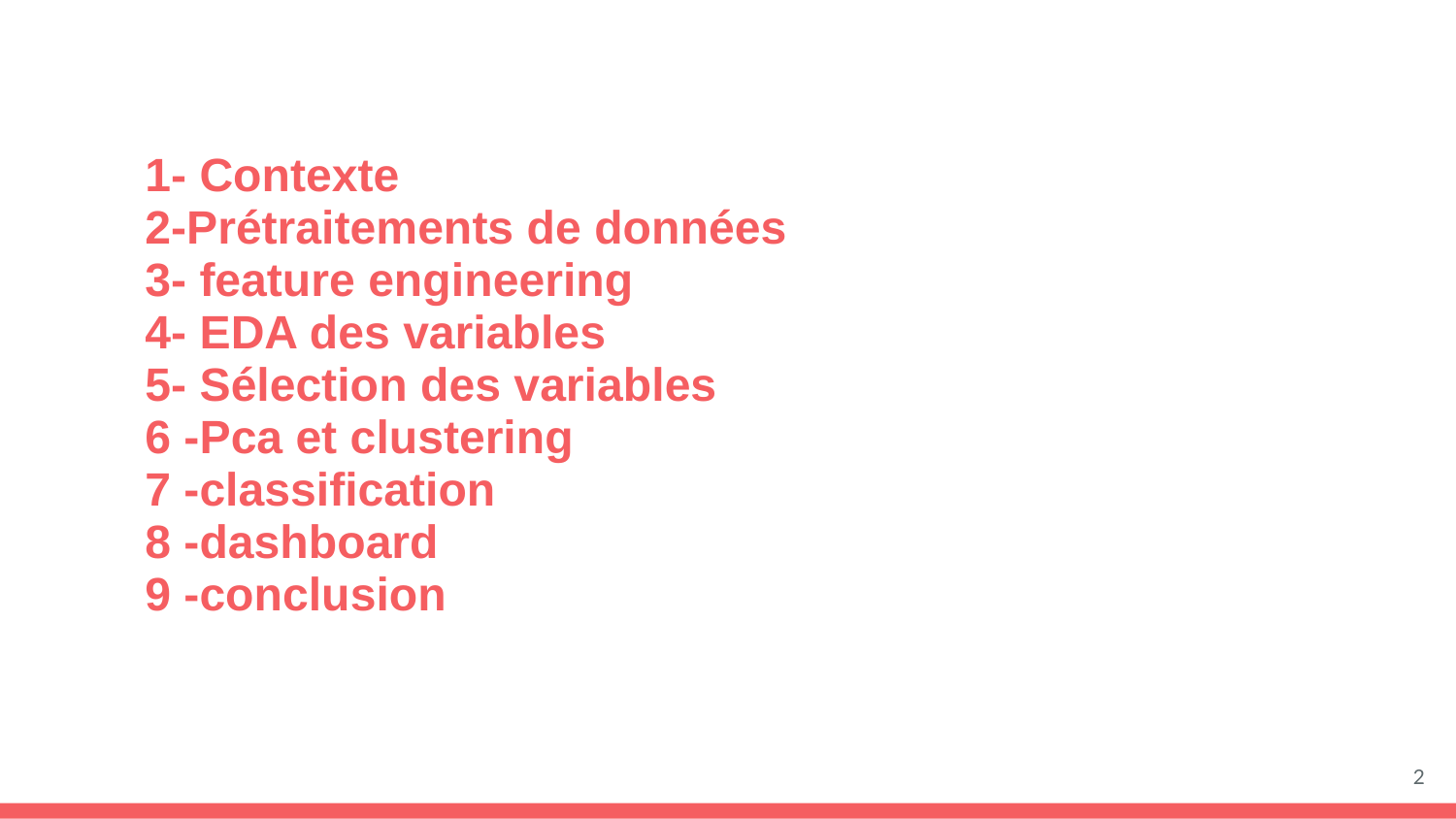

# 1- Contexte
2-Prétraitements de données
3- feature engineering
4- EDA des variables
5- Sélection des variables
6 -Pca et clustering
7 -classification
8 -dashboard
9 -conclusion

2